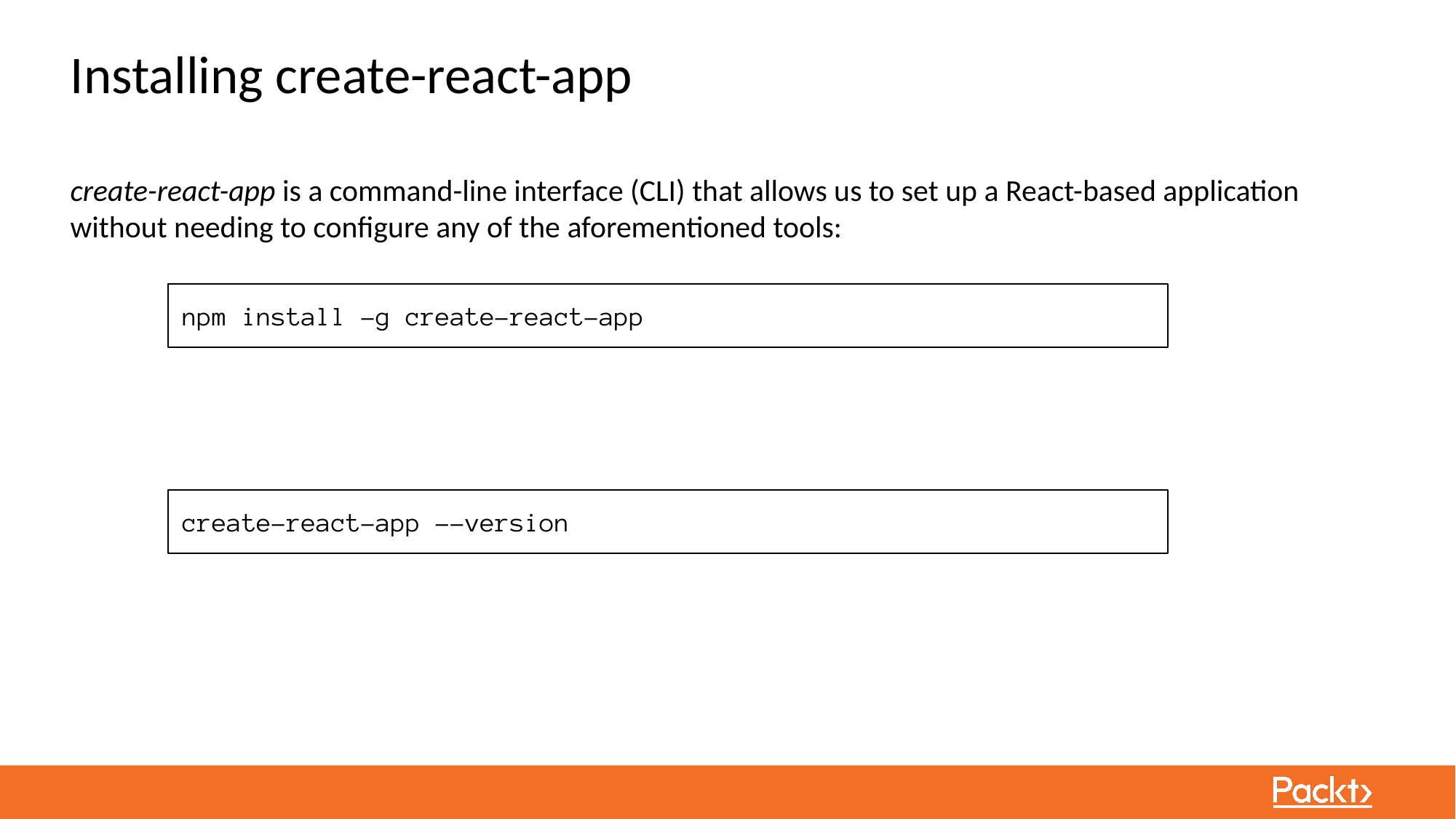

# Installing create-react-app
create-react-app is a command-line interface (CLI) that allows us to set up a React-based application without needing to configure any of the aforementioned tools:
npm install -g create-react-app
create-react-app --version